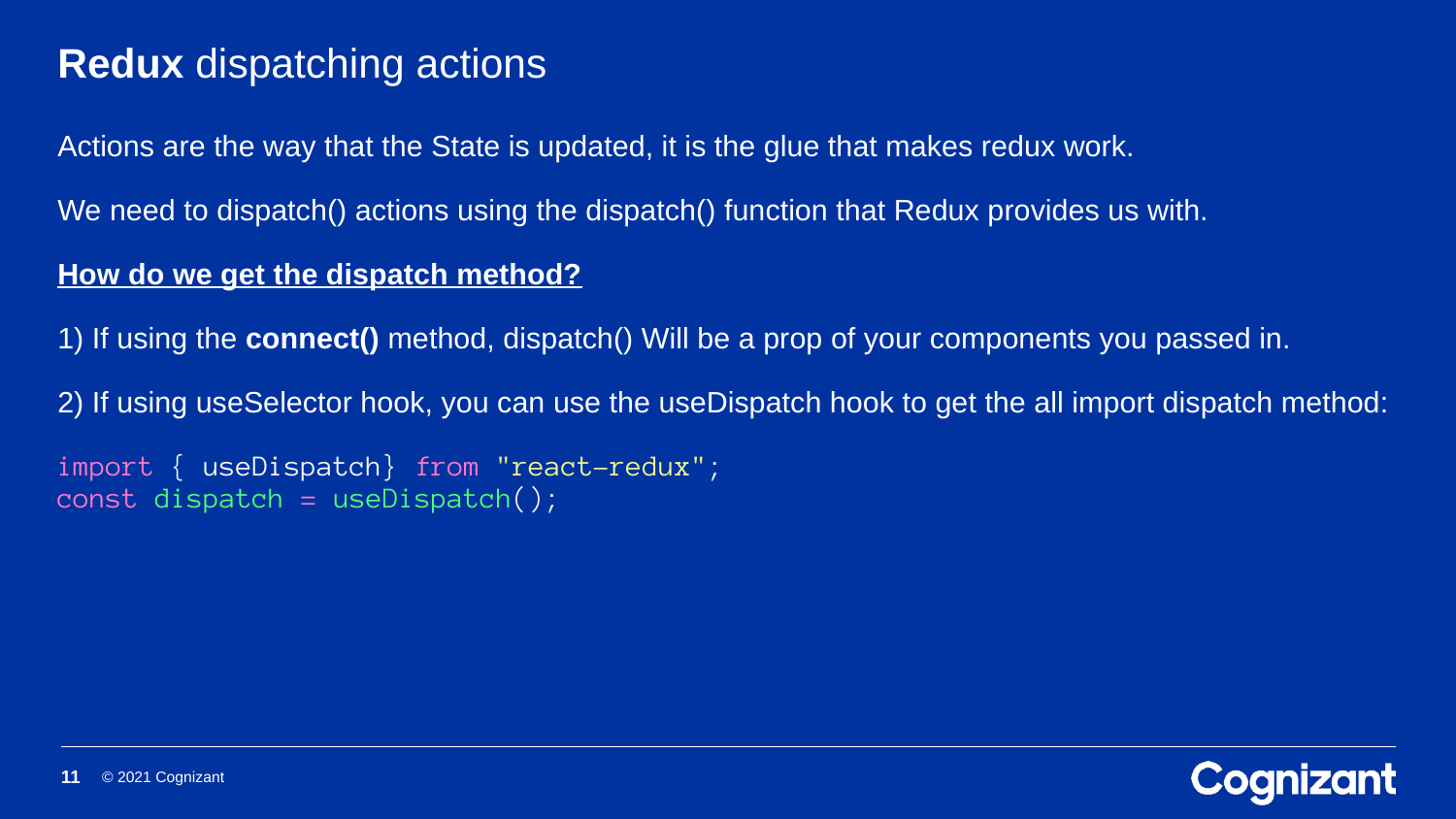

# Redux dispatching actions Actions are the way that the State is updated, it is the glue that makes redux work. We need to dispatch() actions using the dispatch() function that Redux provides us with. How do we get the dispatch method? 1) If using the connect() method, dispatch() Will be a prop of your components you passed in. 2) If using useSelector hook, you can use the useDispatch hook to get the all import dispatch method: import { useDispatch} from "react-redux"; const dispatch = useDispatch();
11
© 2021 Cognizant